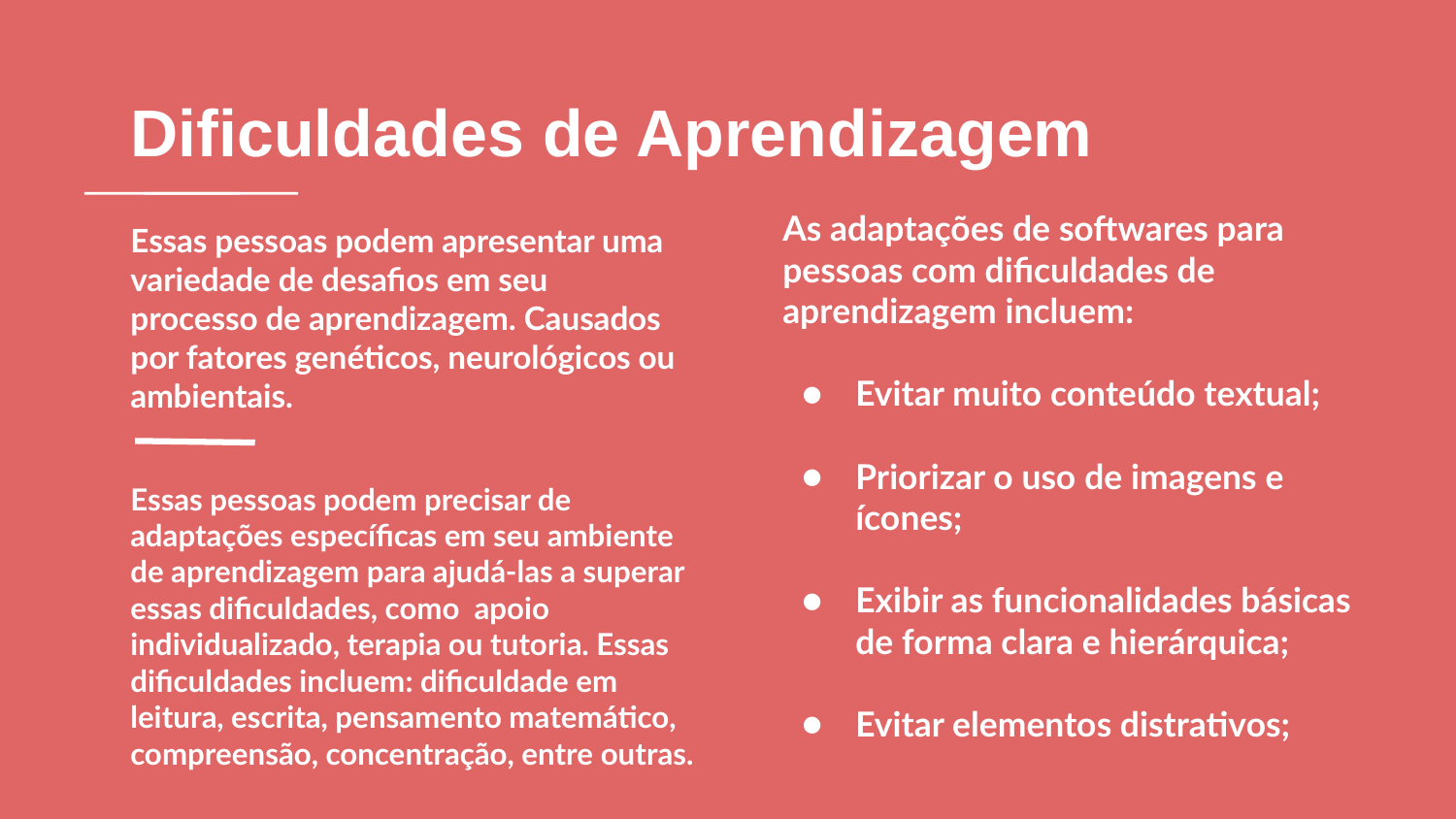

# Dificuldades de Aprendizagem
As adaptações de softwares para pessoas com dificuldades de aprendizagem incluem:

Evitar muito conteúdo textual;
Priorizar o uso de imagens e ícones;
Exibir as funcionalidades básicas de forma clara e hierárquica;
Evitar elementos distrativos;
Essas pessoas podem apresentar uma variedade de desafios em seu processo de aprendizagem. Causados por fatores genéticos, neurológicos ou ambientais.
Essas pessoas podem precisar de adaptações específicas em seu ambiente de aprendizagem para ajudá-las a superar essas dificuldades, como  apoio individualizado, terapia ou tutoria. Essas dificuldades incluem: dificuldade em leitura, escrita, pensamento matemático, compreensão, concentração, entre outras.